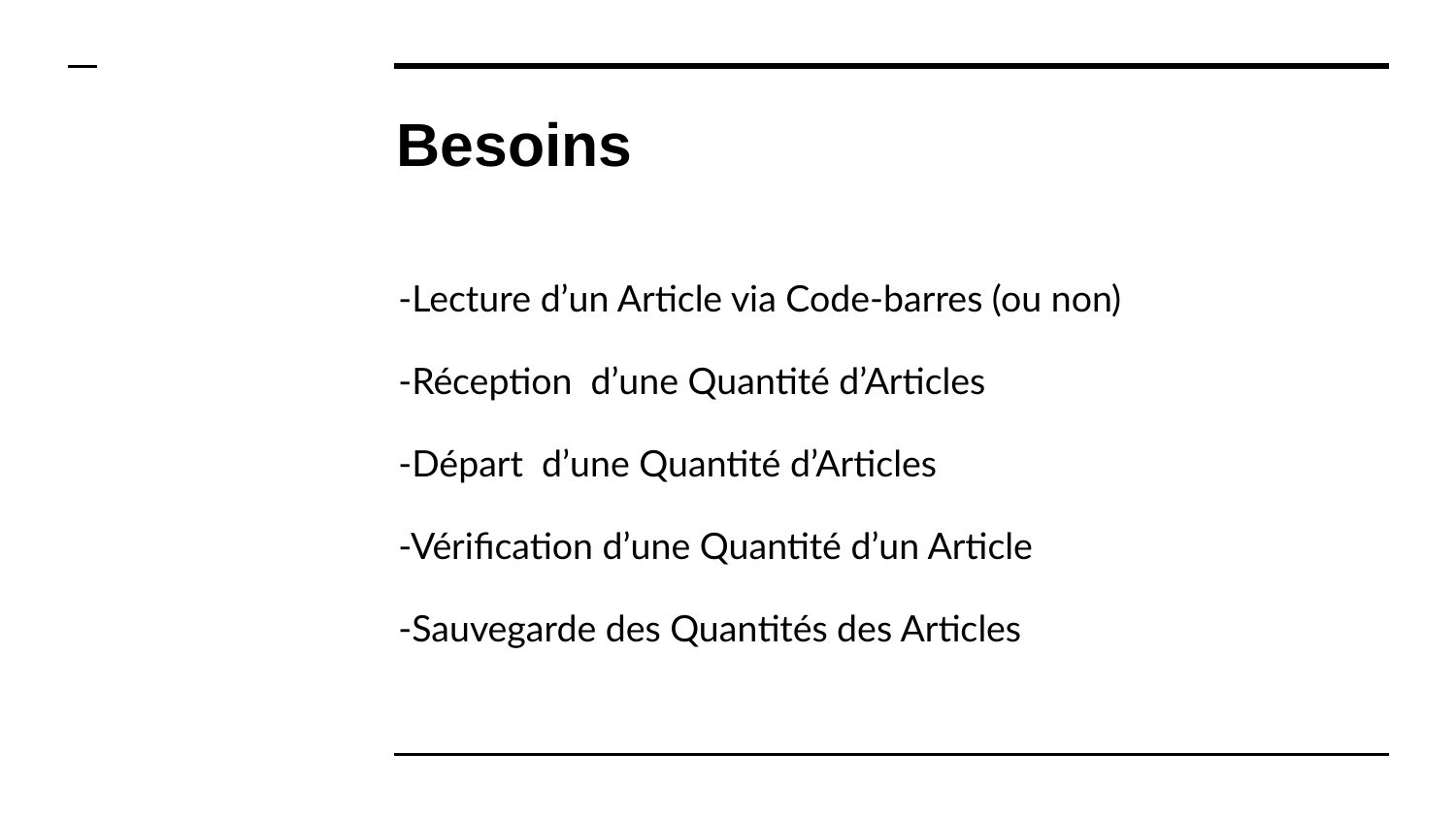

# Besoins
-Lecture d’un Article via Code-barres (ou non)
-Réception  d’une Quantité d’Articles
-Départ  d’une Quantité d’Articles
-Vérification d’une Quantité d’un Article
-Sauvegarde des Quantités des Articles